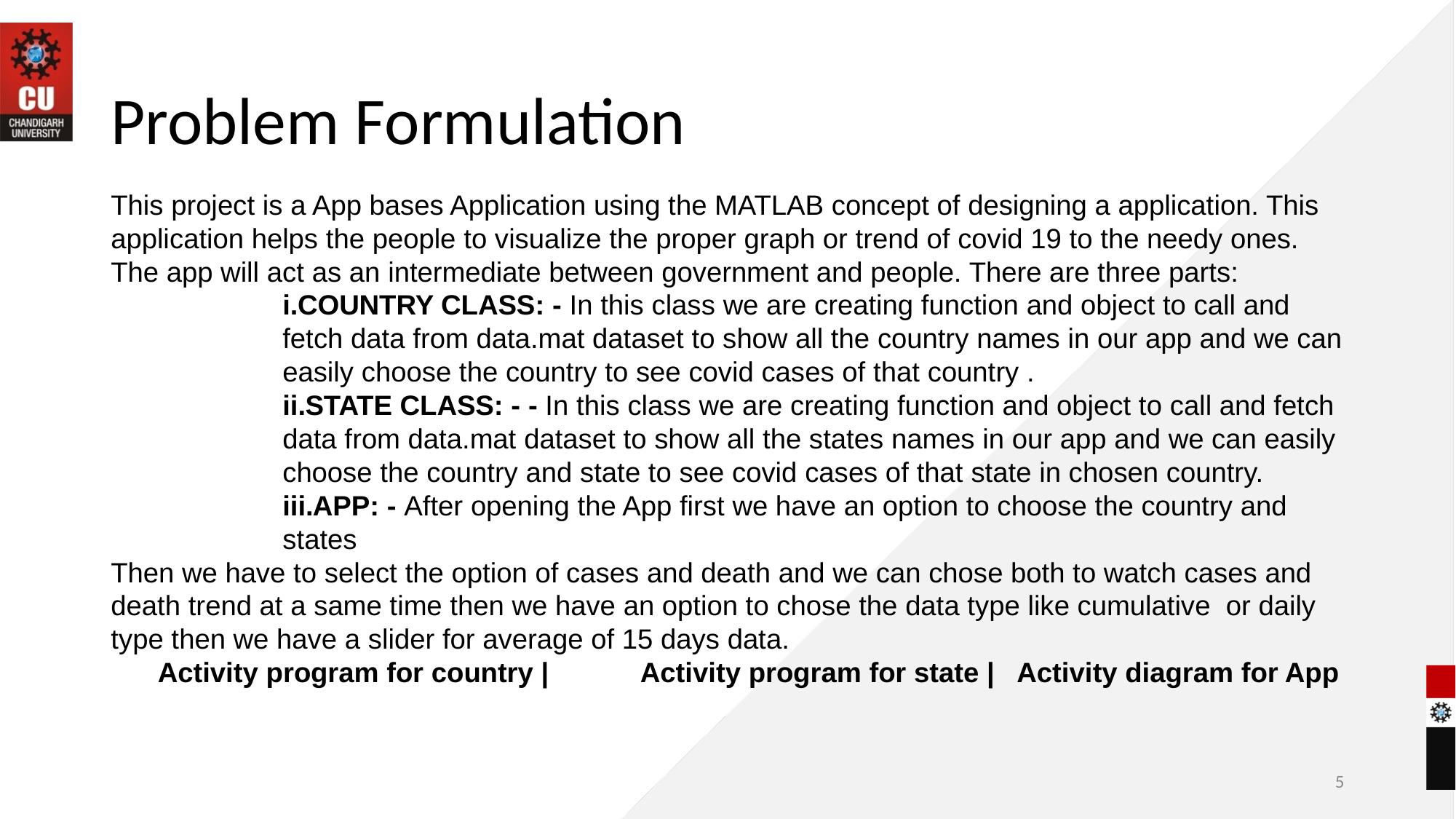

# Problem Formulation
This project is a App bases Application using the MATLAB concept of designing a application. This application helps the people to visualize the proper graph or trend of covid 19 to the needy ones. The app will act as an intermediate between government and people. There are three parts:
COUNTRY CLASS: - In this class we are creating function and object to call and fetch data from data.mat dataset to show all the country names in our app and we can easily choose the country to see covid cases of that country .
STATE CLASS: - - In this class we are creating function and object to call and fetch data from data.mat dataset to show all the states names in our app and we can easily choose the country and state to see covid cases of that state in chosen country.
APP: - After opening the App first we have an option to choose the country and states
Then we have to select the option of cases and death and we can chose both to watch cases and death trend at a same time then we have an option to chose the data type like cumulative  or daily type then we have a slider for average of 15 days data.
      Activity program for country |	Activity program for state |   Activity diagram for App

5